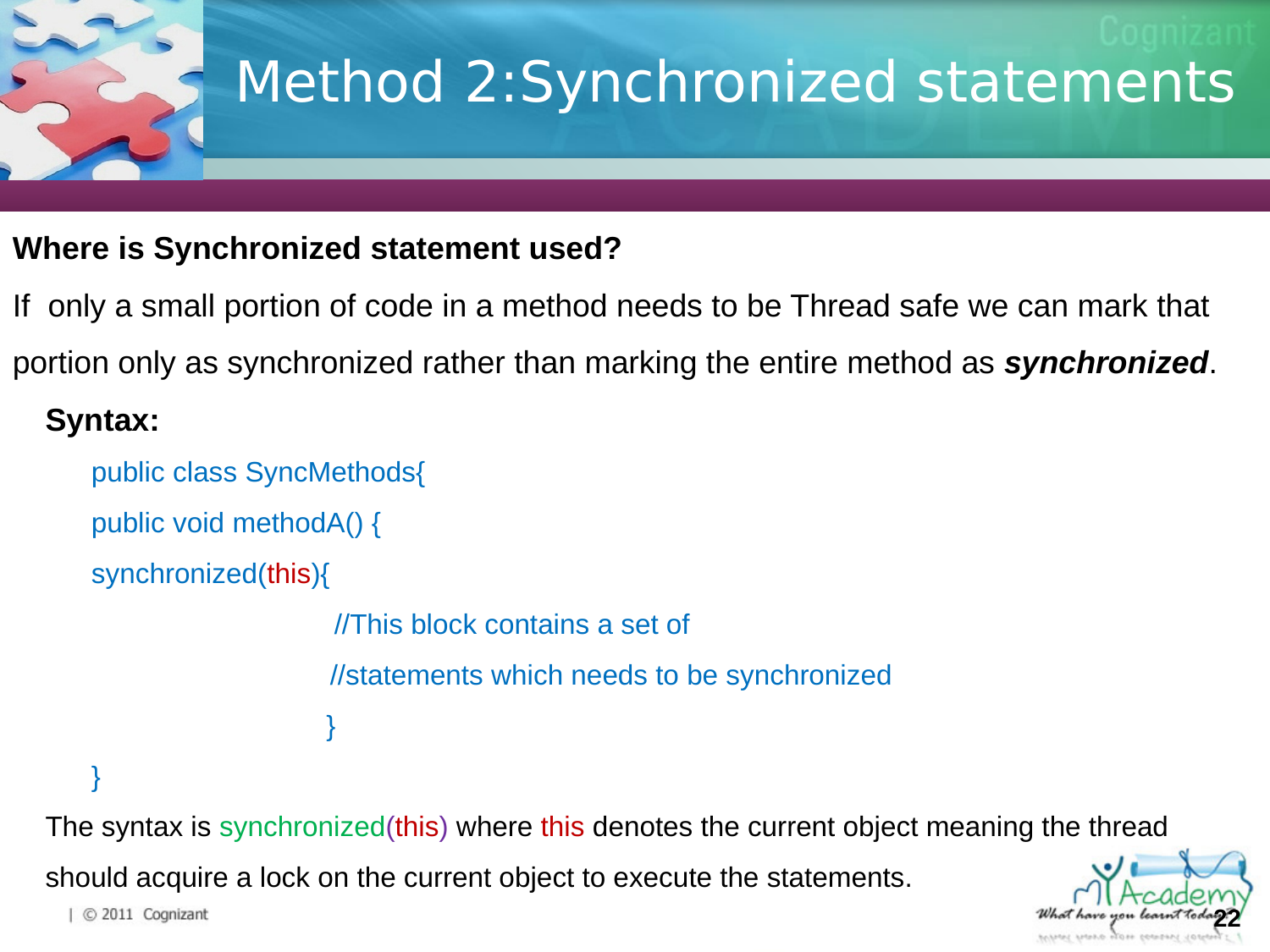

# Method 2:Synchronized statements
Where is Synchronized statement used?
If  only a small portion of code in a method needs to be Thread safe we can mark that portion only as synchronized rather than marking the entire method as synchronized.
Syntax:
public class SyncMethods{
public void methodA() {
synchronized(this){
                               //This block contains a set of
//statements which needs to be synchronized
                              }
}
The syntax is synchronized(this) where this denotes the current object meaning the thread should acquire a lock on the current object to execute the statements.
22